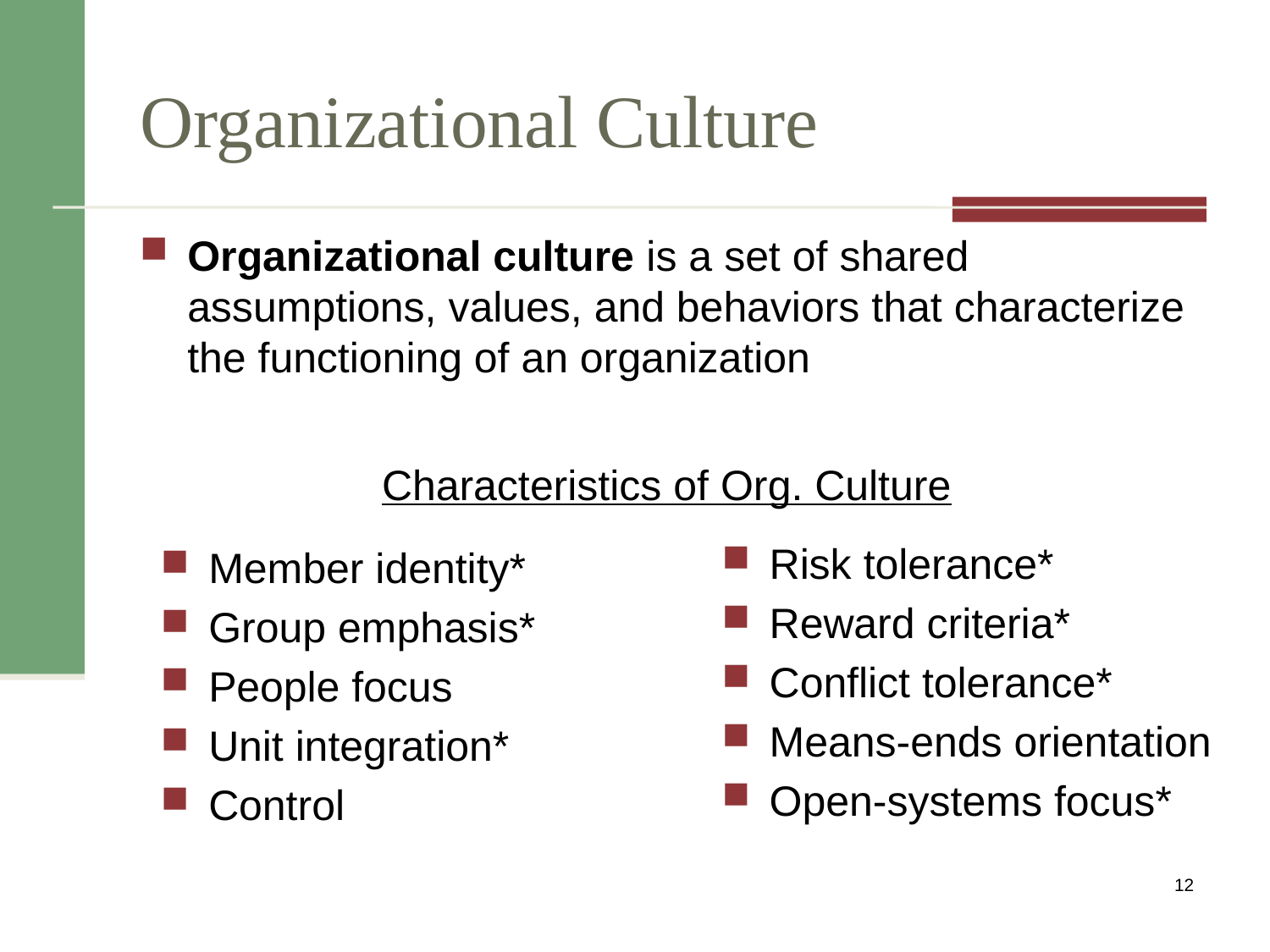

# Organizational Culture
Organizational culture is a set of shared assumptions, values, and behaviors that characterize the functioning of an organization

Characteristics of Org. Culture
Risk tolerance*
Reward criteria*
Conflict tolerance*
Means-ends orientation
Open-systems focus*
Member identity*
Group emphasis*
People focus
Unit integration*
Control
12